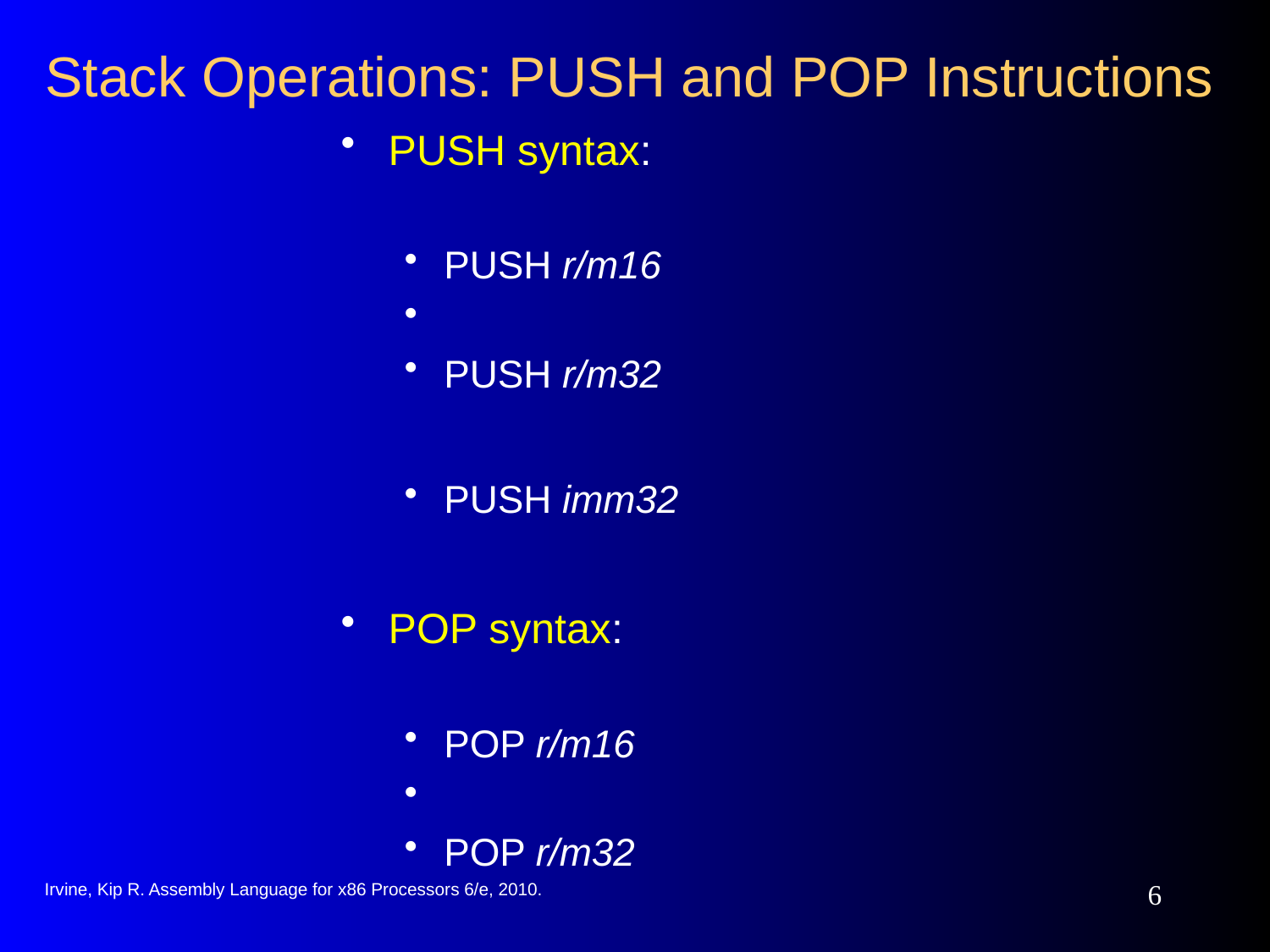

# Stack Operations: PUSH and POP Instructions
PUSH syntax:

PUSH r/m16

PUSH r/m32

PUSH imm32

POP syntax:

POP r/m16

POP r/m32
Irvine, Kip R. Assembly Language for x86 Processors 6/e, 2010.
6